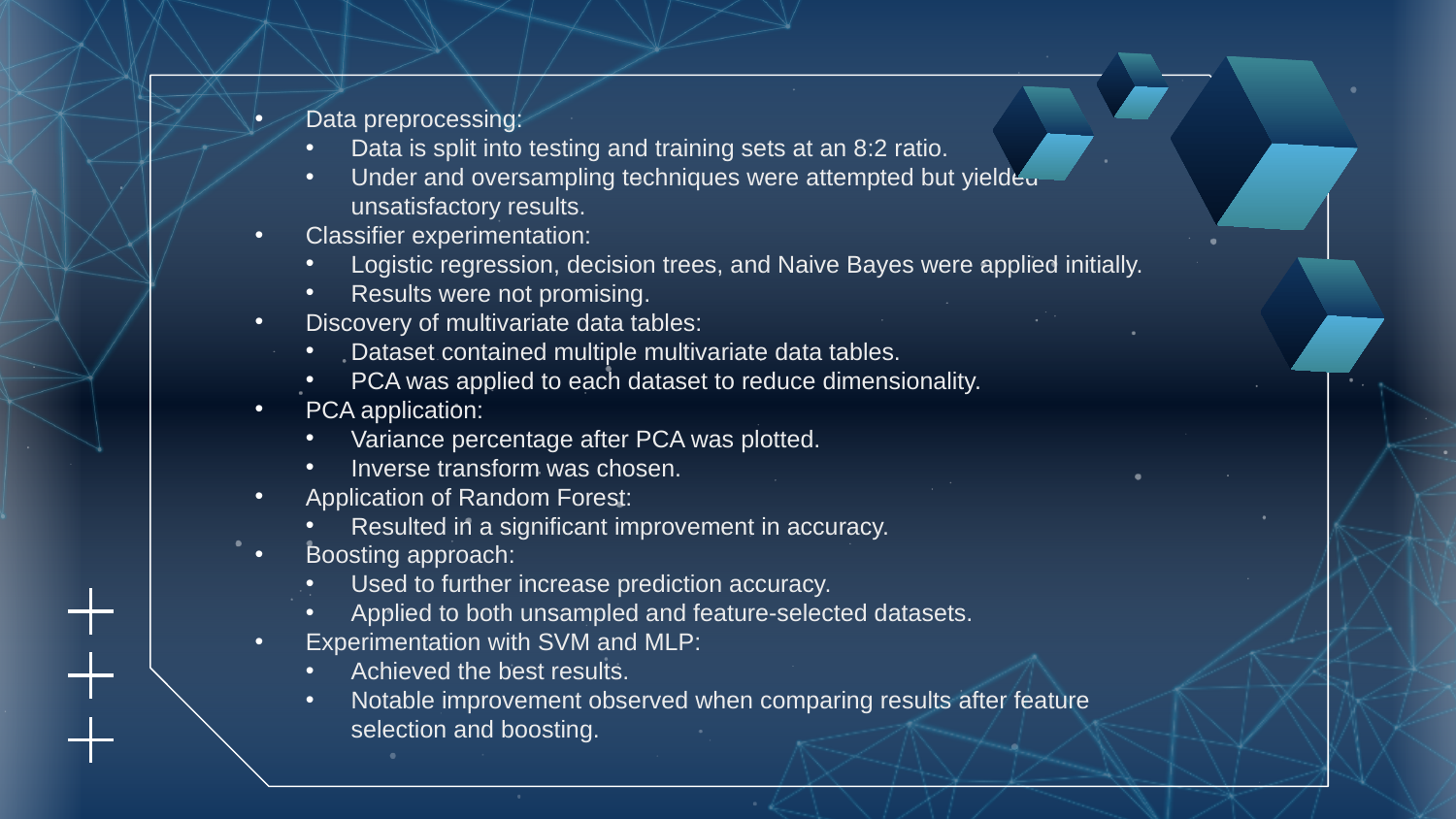

Data preprocessing:
Data is split into testing and training sets at an 8:2 ratio.
Under and oversampling techniques were attempted but yielded unsatisfactory results.
Classifier experimentation:
Logistic regression, decision trees, and Naive Bayes were applied initially.
Results were not promising.
Discovery of multivariate data tables:
Dataset contained multiple multivariate data tables.
PCA was applied to each dataset to reduce dimensionality.
PCA application:
Variance percentage after PCA was plotted.
Inverse transform was chosen.
Application of Random Forest:
Resulted in a significant improvement in accuracy.
Boosting approach:
Used to further increase prediction accuracy.
Applied to both unsampled and feature-selected datasets.
Experimentation with SVM and MLP:
Achieved the best results.
Notable improvement observed when comparing results after feature selection and boosting.